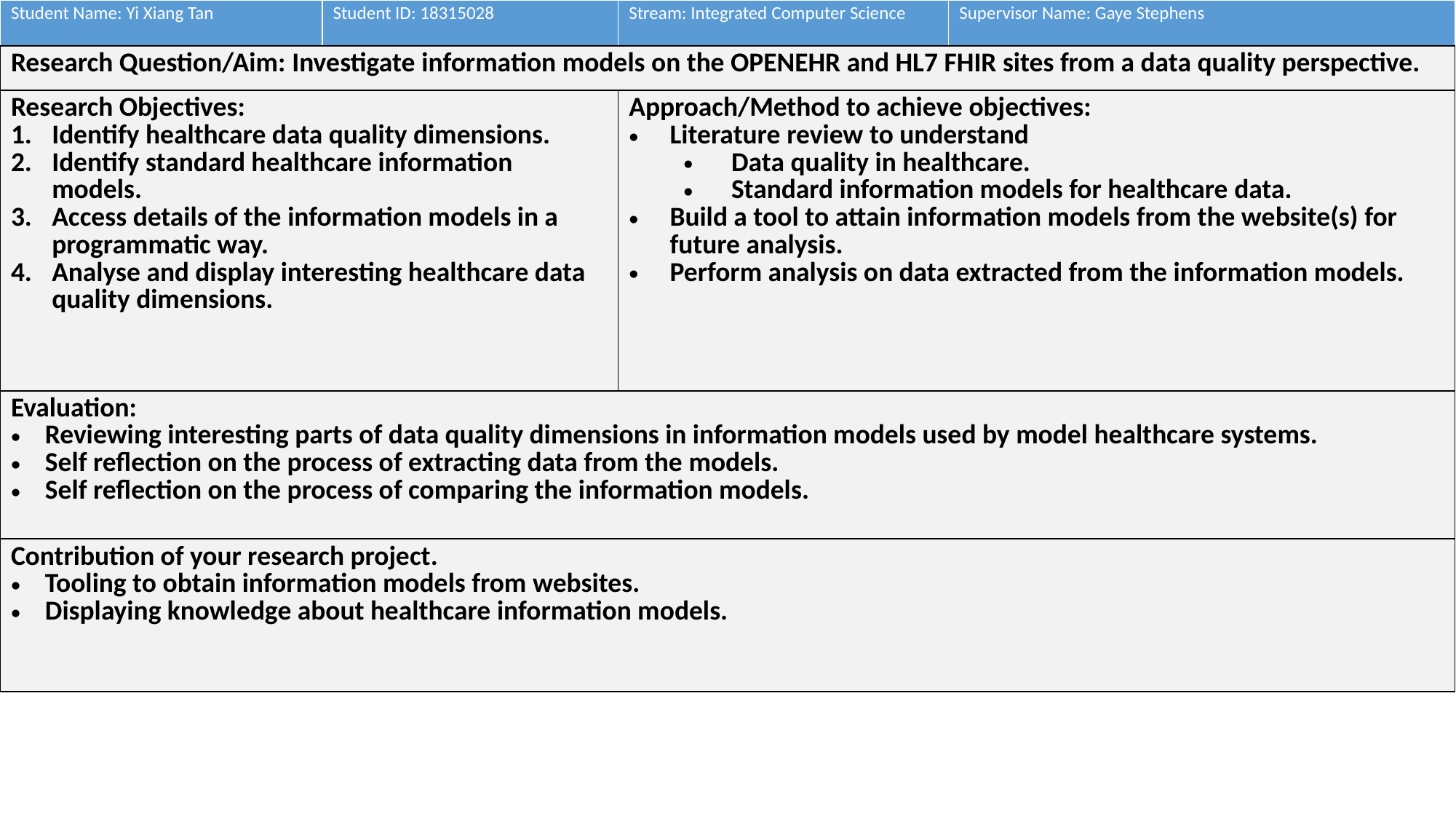

| Student Name: Yi Xiang Tan | Student ID: 18315028 | Stream: Integrated Computer Science | Supervisor Name: Gaye Stephens |
| --- | --- | --- | --- |
| Research Question/Aim: Investigate information models on the OPENEHR and HL7 FHIR sites from a data quality perspective. |  |  |  |
| Research Objectives: Identify healthcare data quality dimensions. Identify standard healthcare information models. Access details of the information models in a programmatic way. Analyse and display interesting healthcare data quality dimensions. |  | Approach/Method to achieve objectives: Literature review to understand Data quality in healthcare. Standard information models for healthcare data. Build a tool to attain information models from the website(s) for future analysis. Perform analysis on data extracted from the information models. |  |
| Evaluation: Reviewing interesting parts of data quality dimensions in information models used by model healthcare systems. Self reflection on the process of extracting data from the models. Self reflection on the process of comparing the information models. |  |  |  |
| Contribution of your research project. Tooling to obtain information models from websites. Displaying knowledge about healthcare information models. |  |  |  |